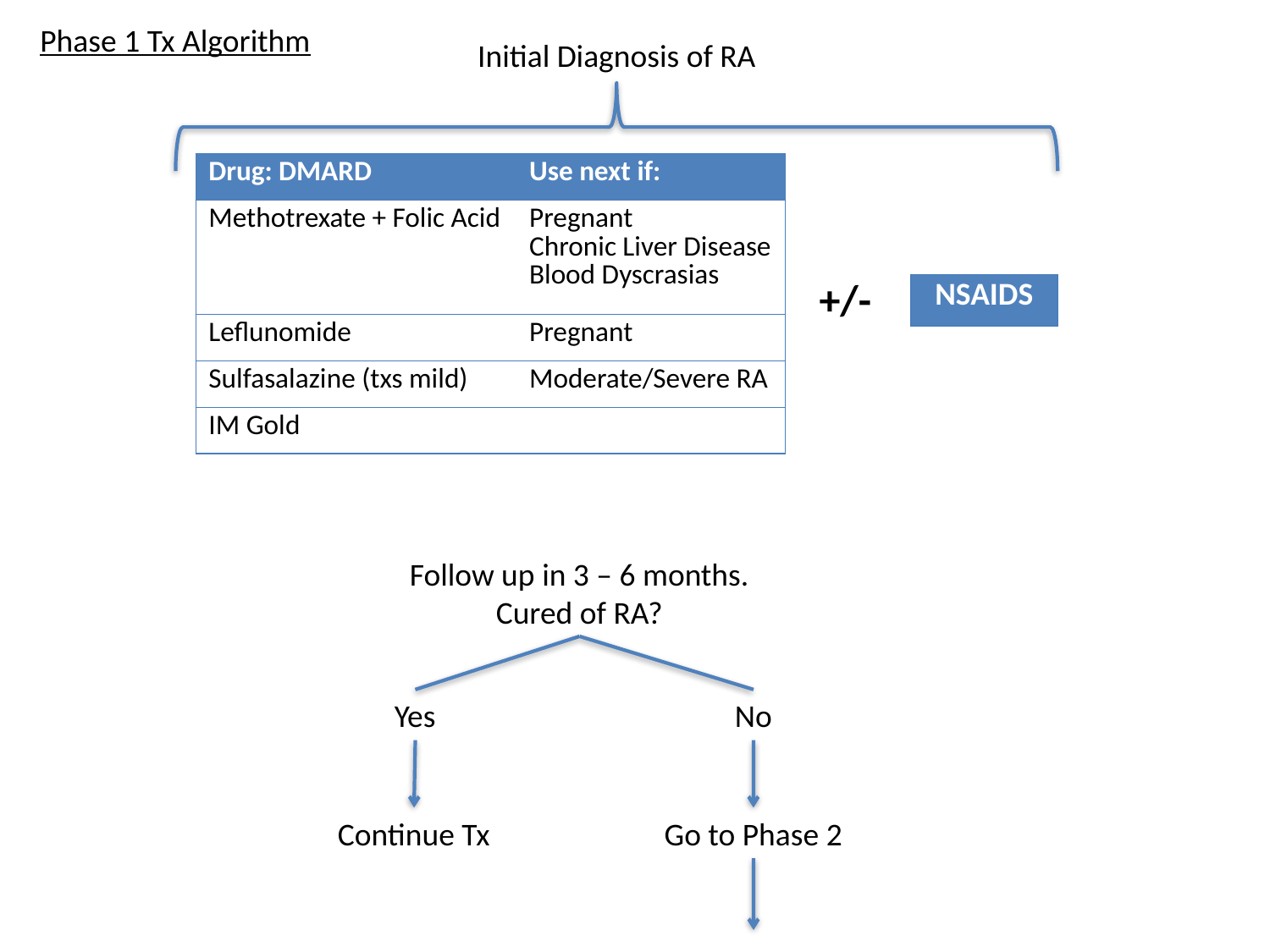

Phase 1 Tx Algorithm
Initial Diagnosis of RA
| Drug: DMARD | Use next if: |
| --- | --- |
| Methotrexate + Folic Acid | Pregnant Chronic Liver Disease Blood Dyscrasias |
| Leflunomide | Pregnant |
| Sulfasalazine (txs mild) | Moderate/Severe RA |
| IM Gold |  |
+/-
| NSAIDS |
| --- |
Follow up in 3 – 6 months.
Cured of RA?
Yes
No
Continue Tx
Go to Phase 2